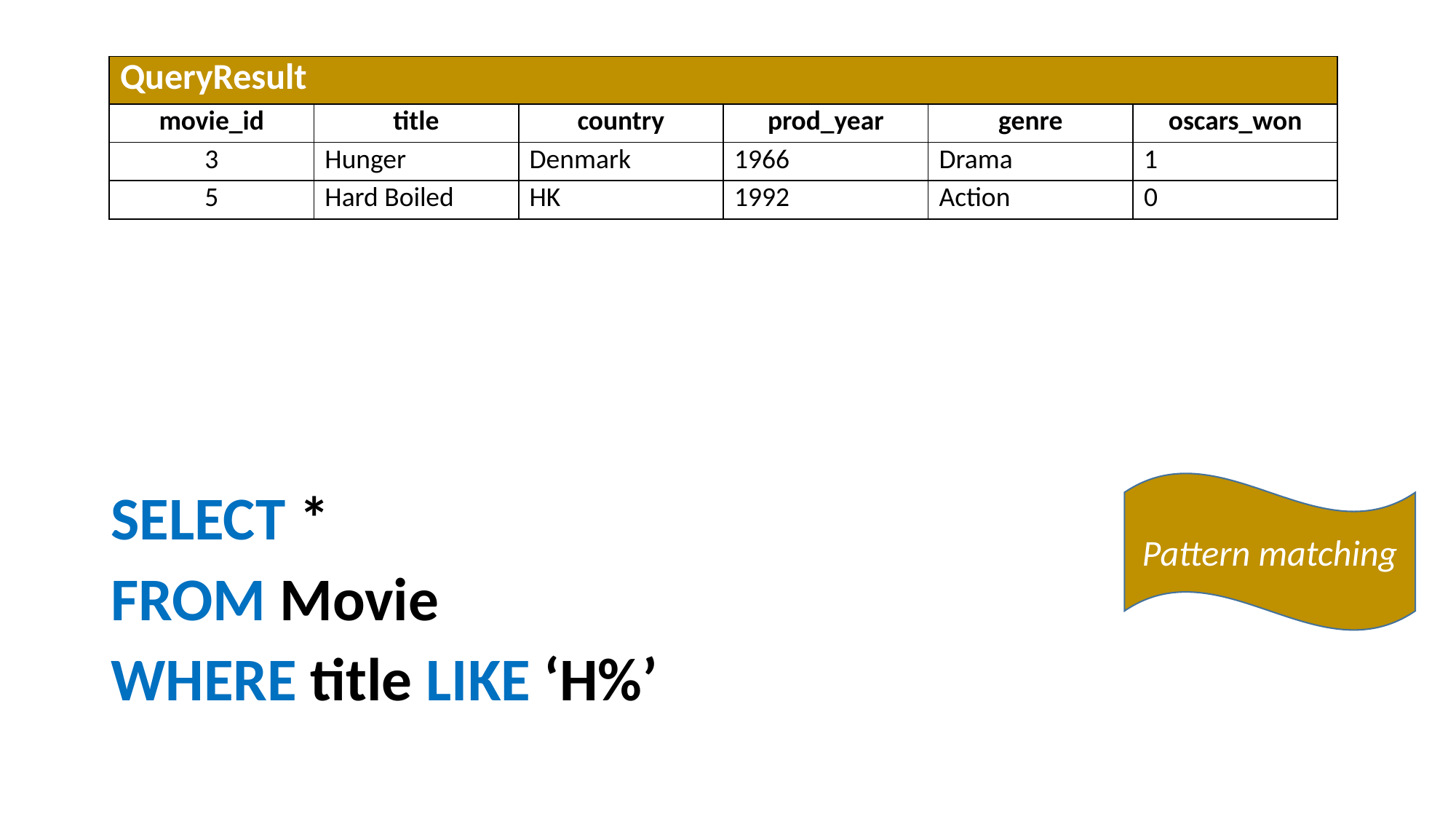

| QueryResult |  |  |  |  |  |
| --- | --- | --- | --- | --- | --- |
| movie\_id | title | country | prod\_year | genre | oscars\_won |
| 3 | Hunger | Denmark | 1966 | Drama | 1 |
| 5 | Hard Boiled | HK | 1992 | Action | 0 |
Pattern matching
SELECT *
FROM Movie
WHERE title LIKE ‘H%’